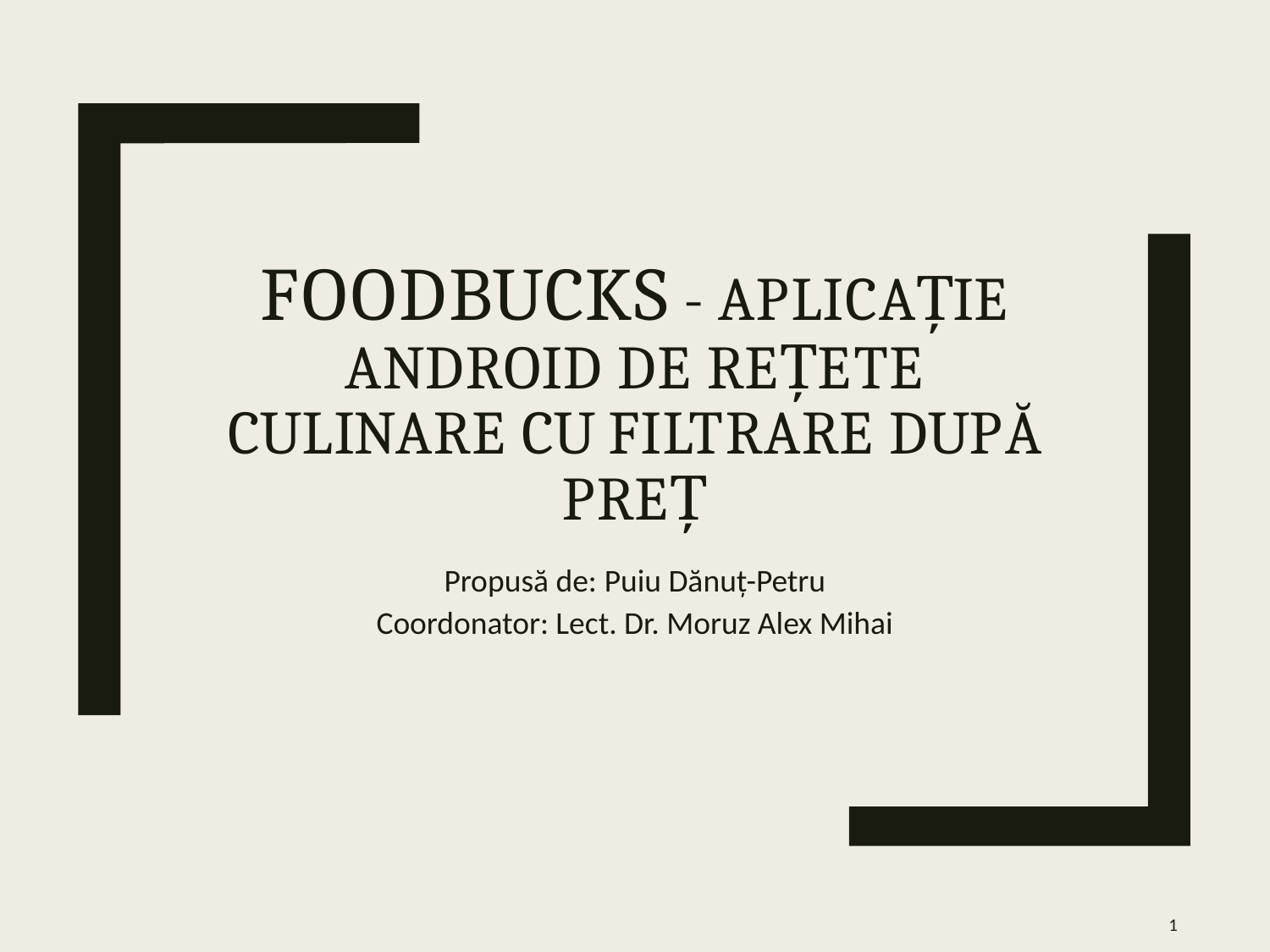

# Foodbucks - Aplicație android de rețete culinare cu filtrare după preț
Propusă de: Puiu Dănuț-Petru
Coordonator: Lect. Dr. Moruz Alex Mihai
1